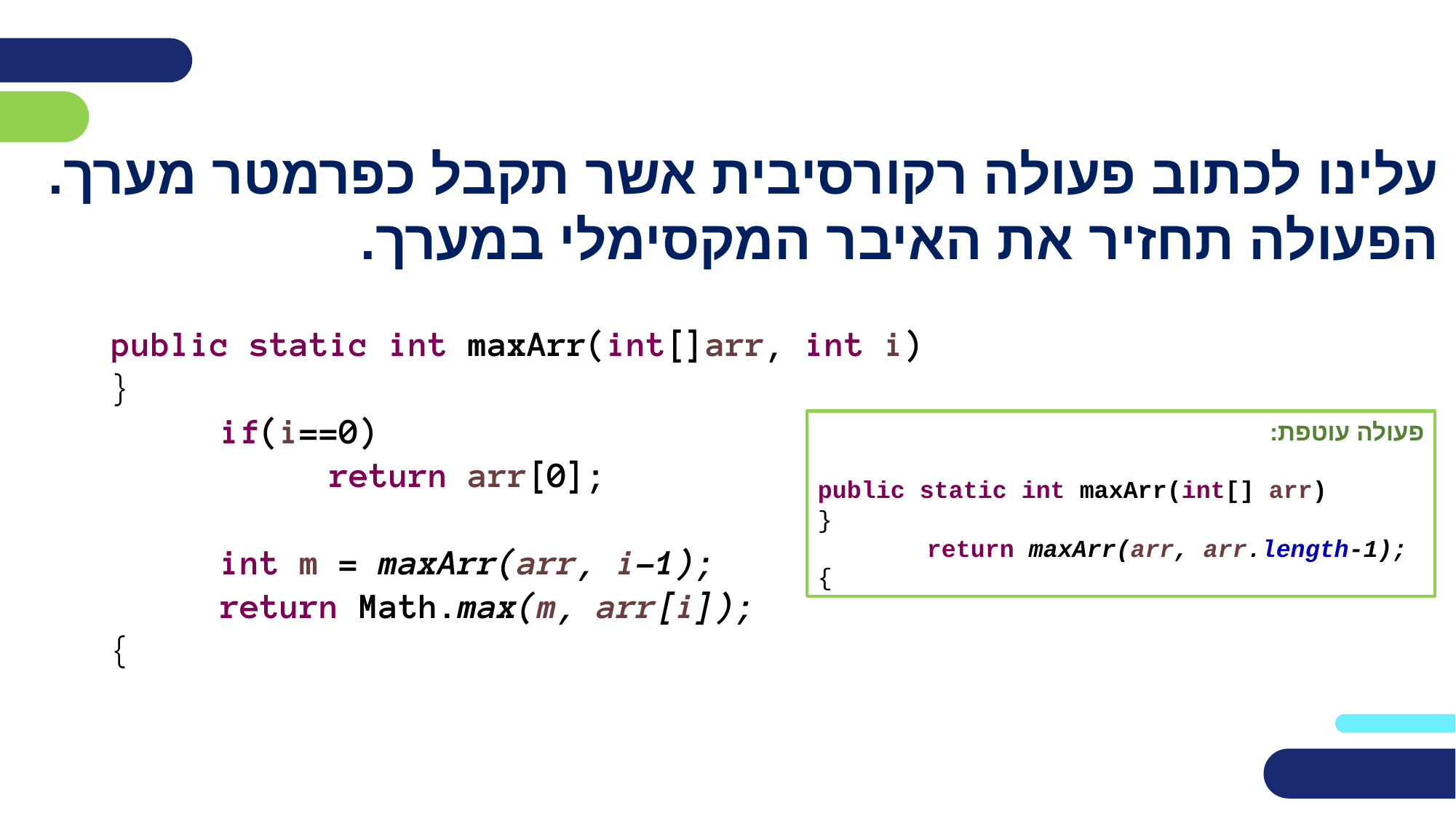

עלינו לכתוב פעולה רקורסיבית אשר תקבל כפרמטר מערך.
הפעולה תחזיר את האיבר המקסימלי במערך.
public static int maxArr(int[]arr, int i)
}
	if(i==0)
		return arr[0];

	int m = maxArr(arr, i-1);
	return Math.max(m, arr[i]);
{
פעולה עוטפת:

public static int maxArr(int[] arr)
}
	return maxArr(arr, arr.length-1);
{